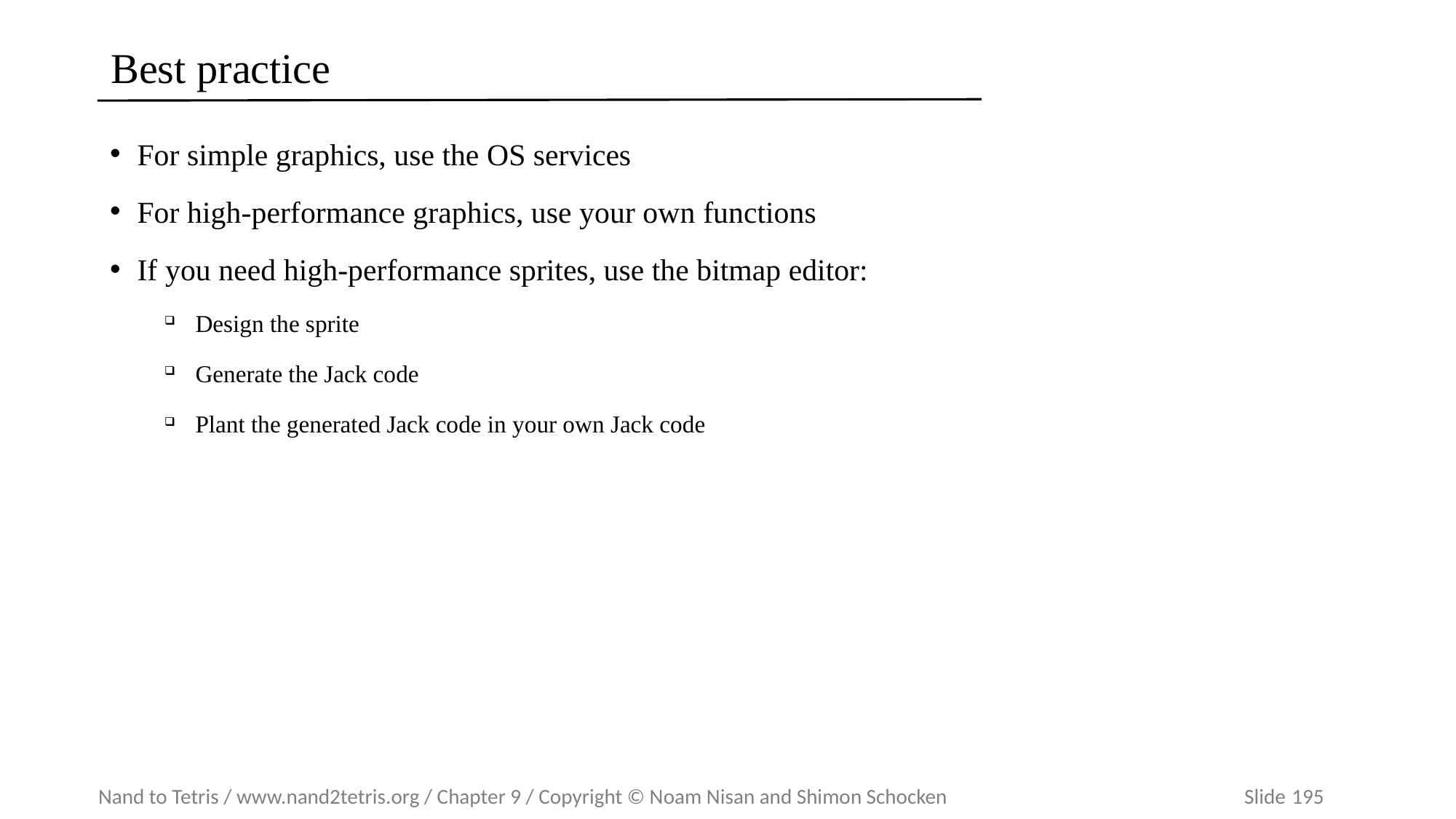

# Best practice

For simple graphics, use the OS services
For high-performance graphics, use your own functions
If you need high-performance sprites, use the bitmap editor:
Design the sprite
Generate the Jack code
Plant the generated Jack code in your own Jack code